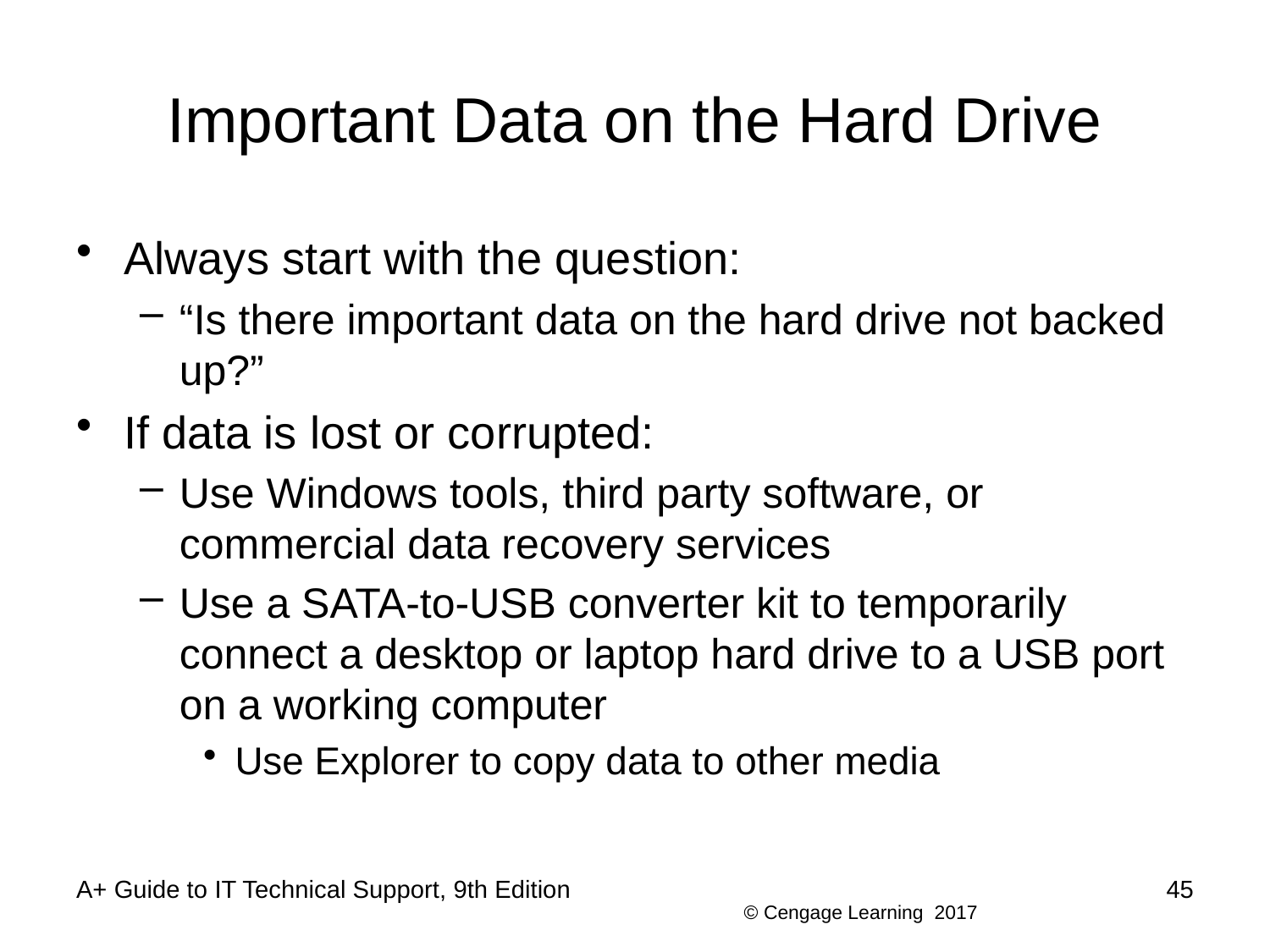

# Important Data on the Hard Drive
Always start with the question:
“Is there important data on the hard drive not backed up?”
If data is lost or corrupted:
Use Windows tools, third party software, or commercial data recovery services
Use a SATA-to-USB converter kit to temporarily connect a desktop or laptop hard drive to a USB port on a working computer
Use Explorer to copy data to other media

A+ Guide to IT Technical Support, 9th Edition
45